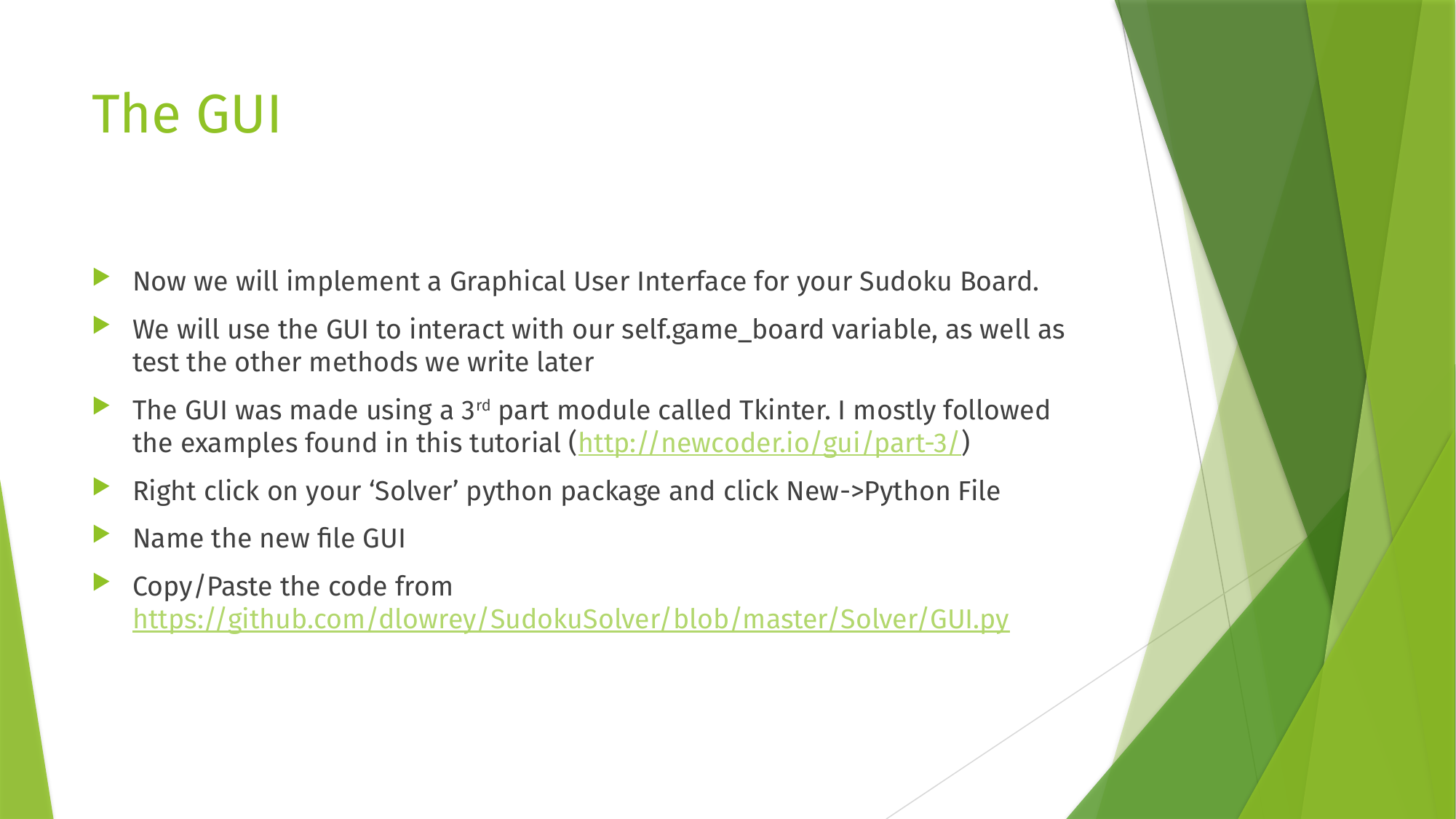

# The GUI
Now we will implement a Graphical User Interface for your Sudoku Board.
We will use the GUI to interact with our self.game_board variable, as well as test the other methods we write later
The GUI was made using a 3rd part module called Tkinter. I mostly followed the examples found in this tutorial (http://newcoder.io/gui/part-3/)
Right click on your ‘Solver’ python package and click New->Python File
Name the new file GUI
Copy/Paste the code from https://github.com/dlowrey/SudokuSolver/blob/master/Solver/GUI.py